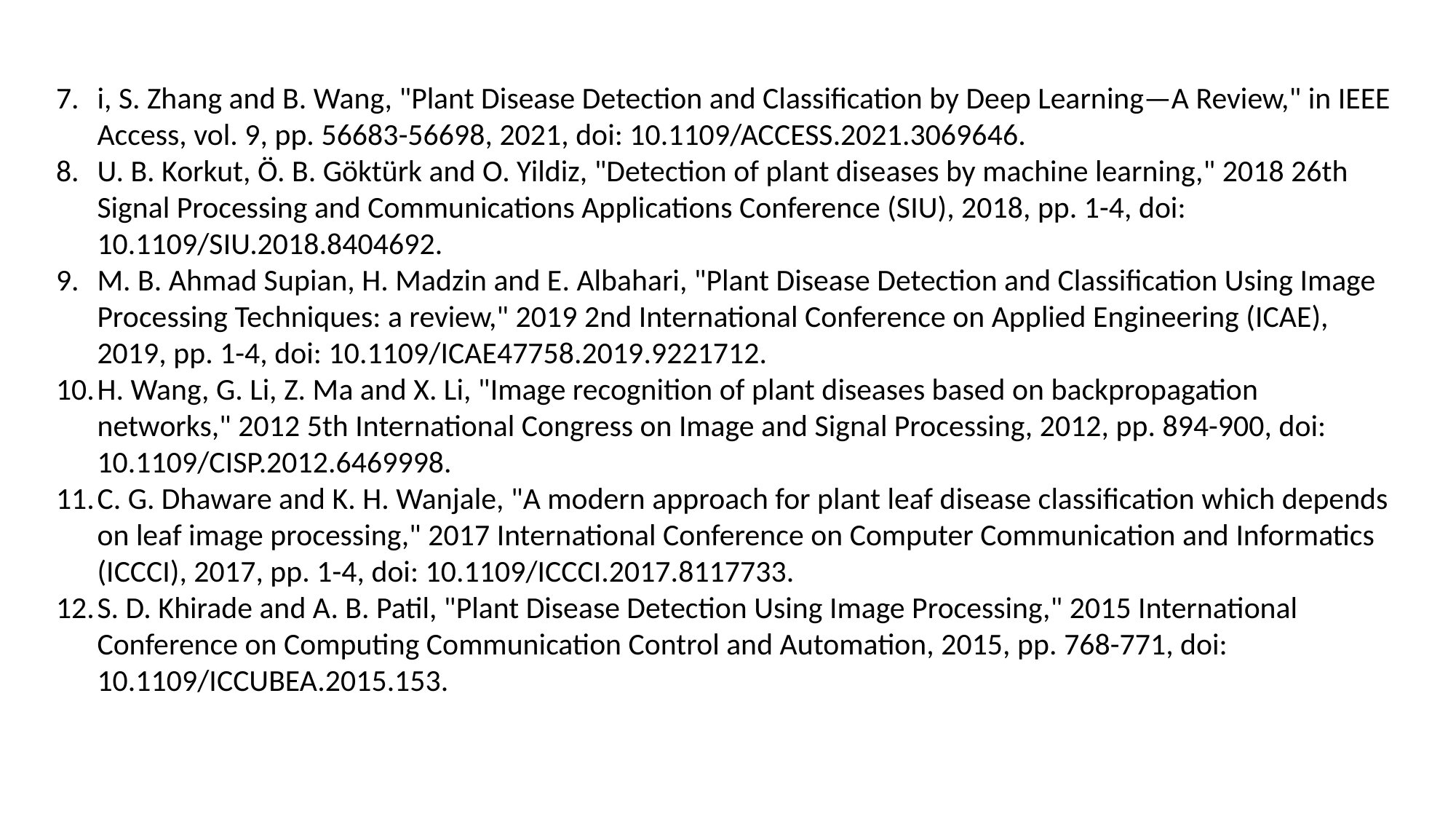

i, S. Zhang and B. Wang, "Plant Disease Detection and Classification by Deep Learning—A Review," in IEEE Access, vol. 9, pp. 56683-56698, 2021, doi: 10.1109/ACCESS.2021.3069646.
U. B. Korkut, Ö. B. Göktürk and O. Yildiz, "Detection of plant diseases by machine learning," 2018 26th Signal Processing and Communications Applications Conference (SIU), 2018, pp. 1-4, doi: 10.1109/SIU.2018.8404692.
M. B. Ahmad Supian, H. Madzin and E. Albahari, "Plant Disease Detection and Classification Using Image Processing Techniques: a review," 2019 2nd International Conference on Applied Engineering (ICAE), 2019, pp. 1-4, doi: 10.1109/ICAE47758.2019.9221712.
H. Wang, G. Li, Z. Ma and X. Li, "Image recognition of plant diseases based on backpropagation networks," 2012 5th International Congress on Image and Signal Processing, 2012, pp. 894-900, doi: 10.1109/CISP.2012.6469998.
C. G. Dhaware and K. H. Wanjale, "A modern approach for plant leaf disease classification which depends on leaf image processing," 2017 International Conference on Computer Communication and Informatics (ICCCI), 2017, pp. 1-4, doi: 10.1109/ICCCI.2017.8117733.
S. D. Khirade and A. B. Patil, "Plant Disease Detection Using Image Processing," 2015 International Conference on Computing Communication Control and Automation, 2015, pp. 768-771, doi: 10.1109/ICCUBEA.2015.153.